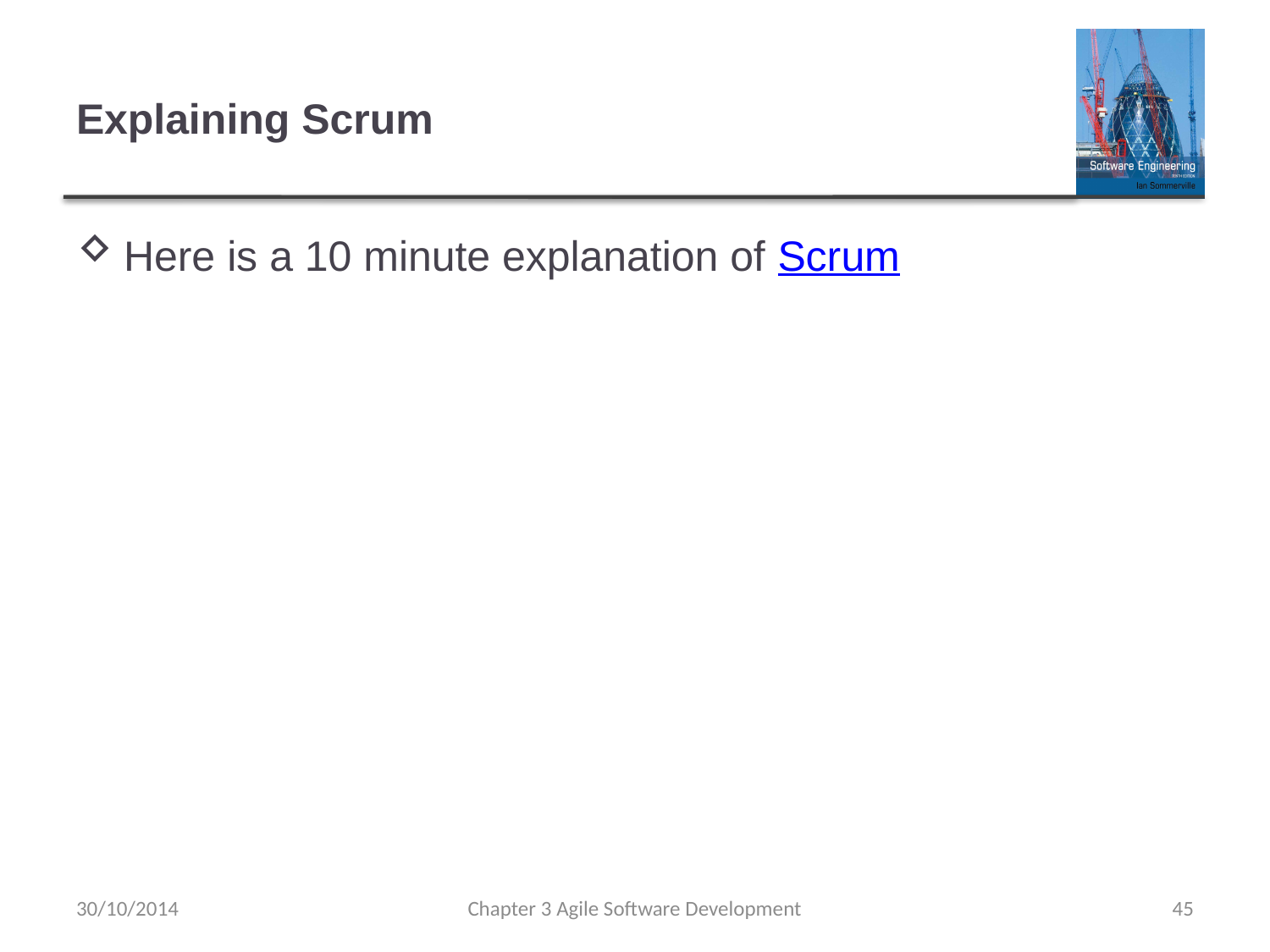

# Explaining Scrum
Here is a 10 minute explanation of Scrum
30/10/2014
Chapter 3 Agile Software Development
45